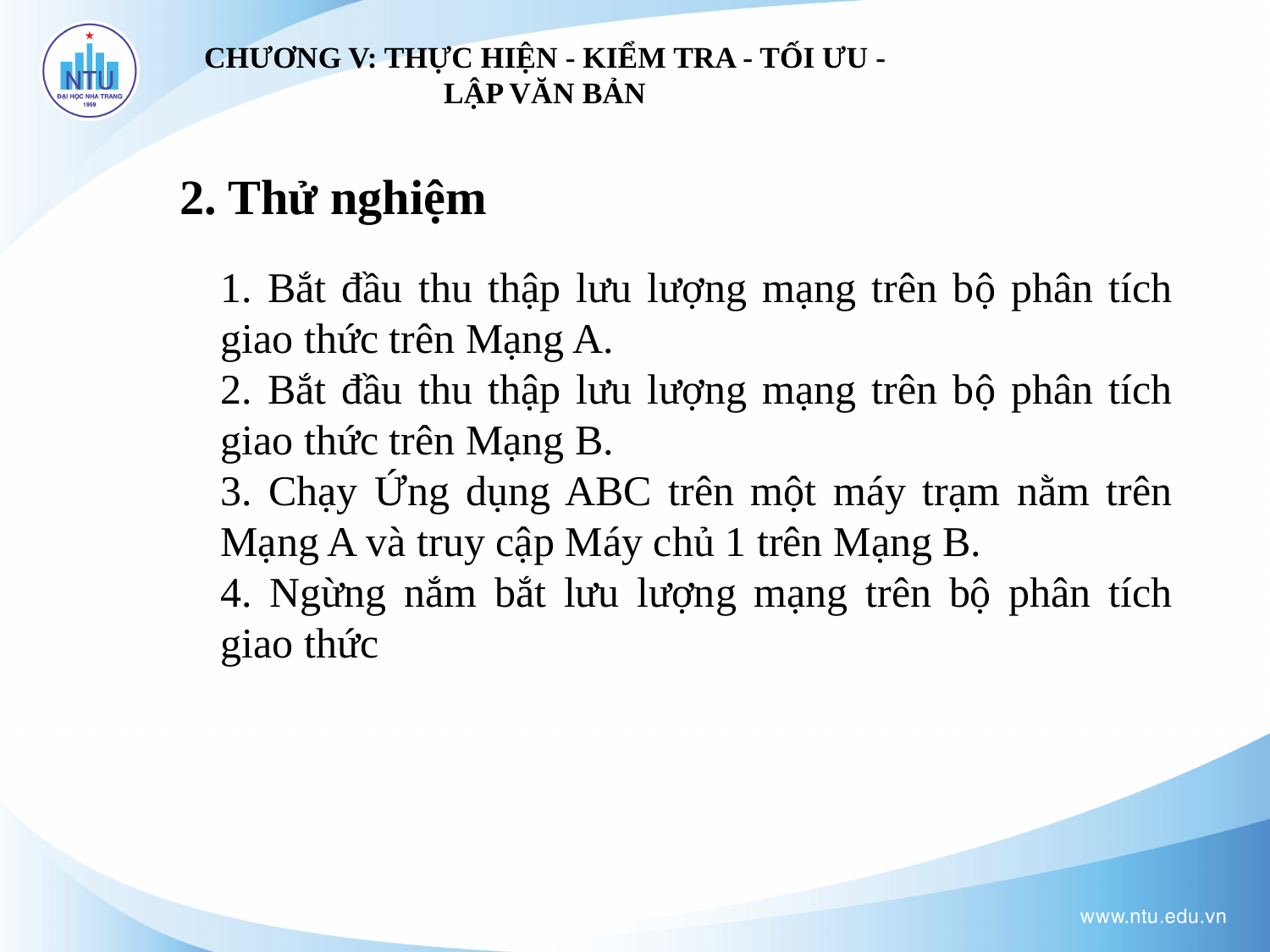

CHƯƠNG V: THỰC HIỆN - KIỂM TRA - TỐI ƯU - LẬP VĂN BẢN
2. Thử nghiệm
1. Bắt đầu thu thập lưu lượng mạng trên bộ phân tích giao thức trên Mạng A.
2. Bắt đầu thu thập lưu lượng mạng trên bộ phân tích giao thức trên Mạng B.
3. Chạy Ứng dụng ABC trên một máy trạm nằm trên Mạng A và truy cập Máy chủ 1 trên Mạng B.
4. Ngừng nắm bắt lưu lượng mạng trên bộ phân tích giao thức